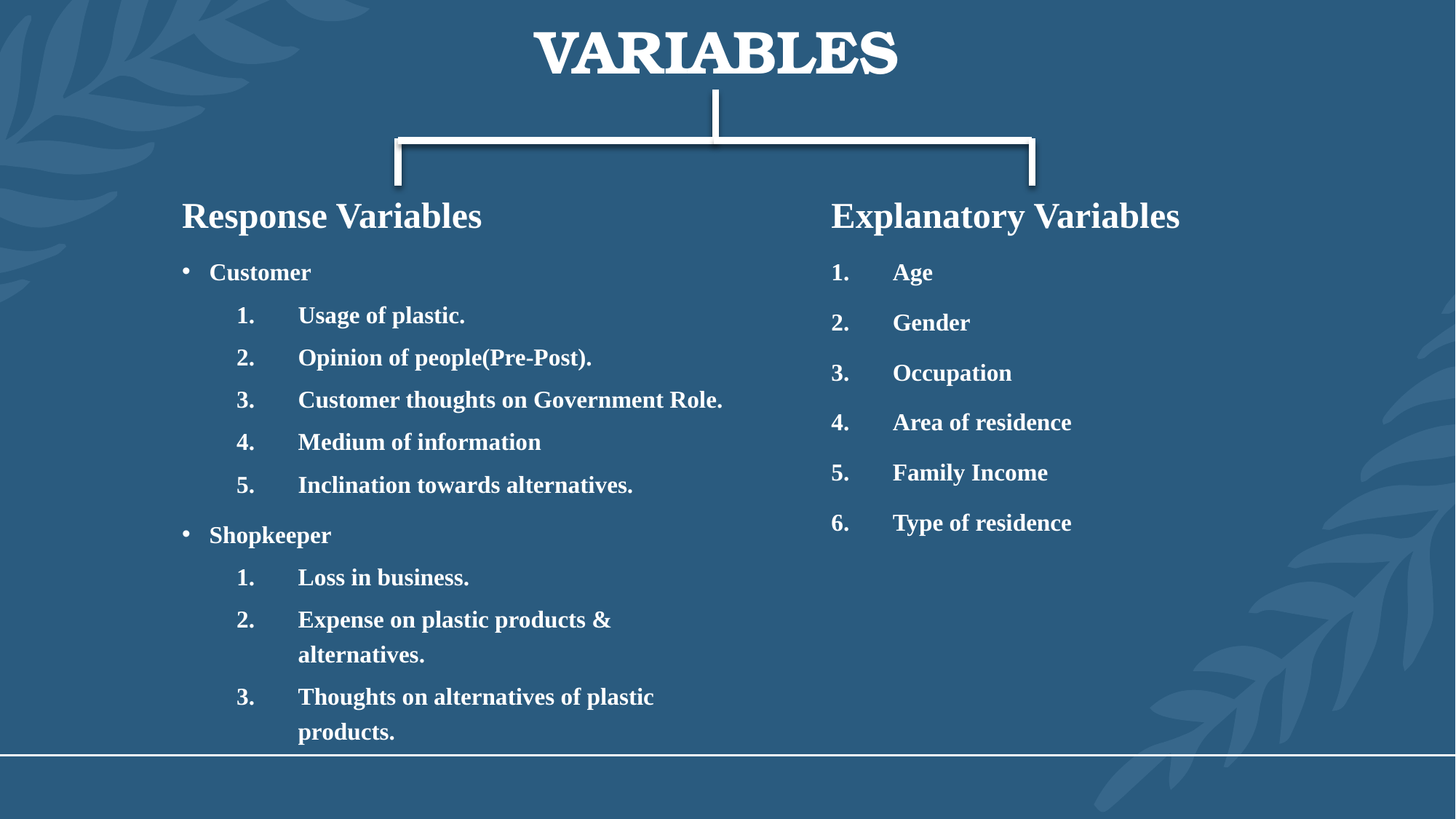

# Variables
Response Variables
Customer
Usage of plastic.
Opinion of people(Pre-Post).
Customer thoughts on Government Role.
Medium of information
Inclination towards alternatives.
Shopkeeper
Loss in business.
Expense on plastic products & alternatives.
Thoughts on alternatives of plastic products.
Explanatory Variables
Age
Gender
Occupation
Area of residence
Family Income
Type of residence